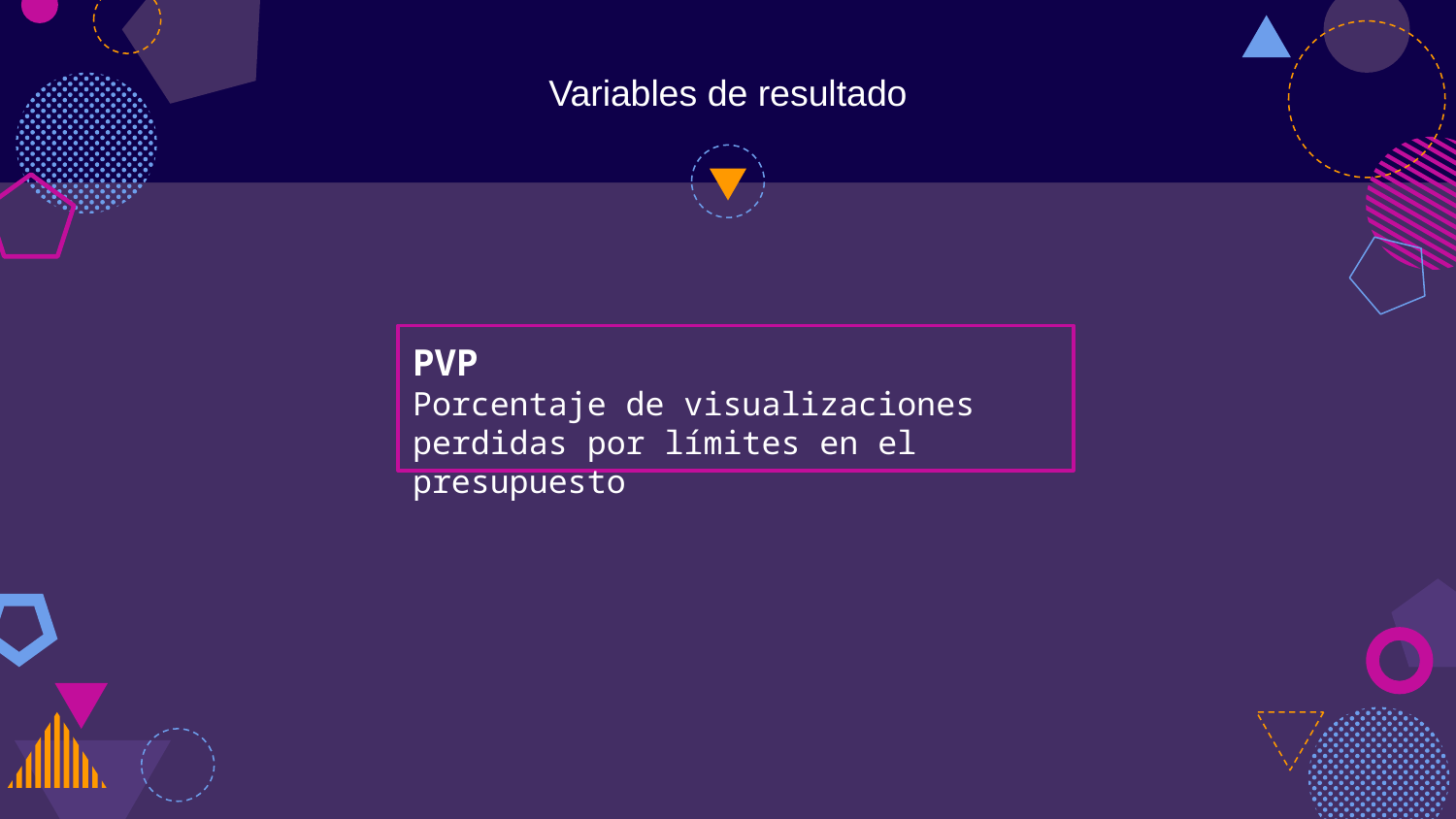

# Variables de resultado
PVP
Porcentaje de visualizaciones perdidas por límites en el presupuesto